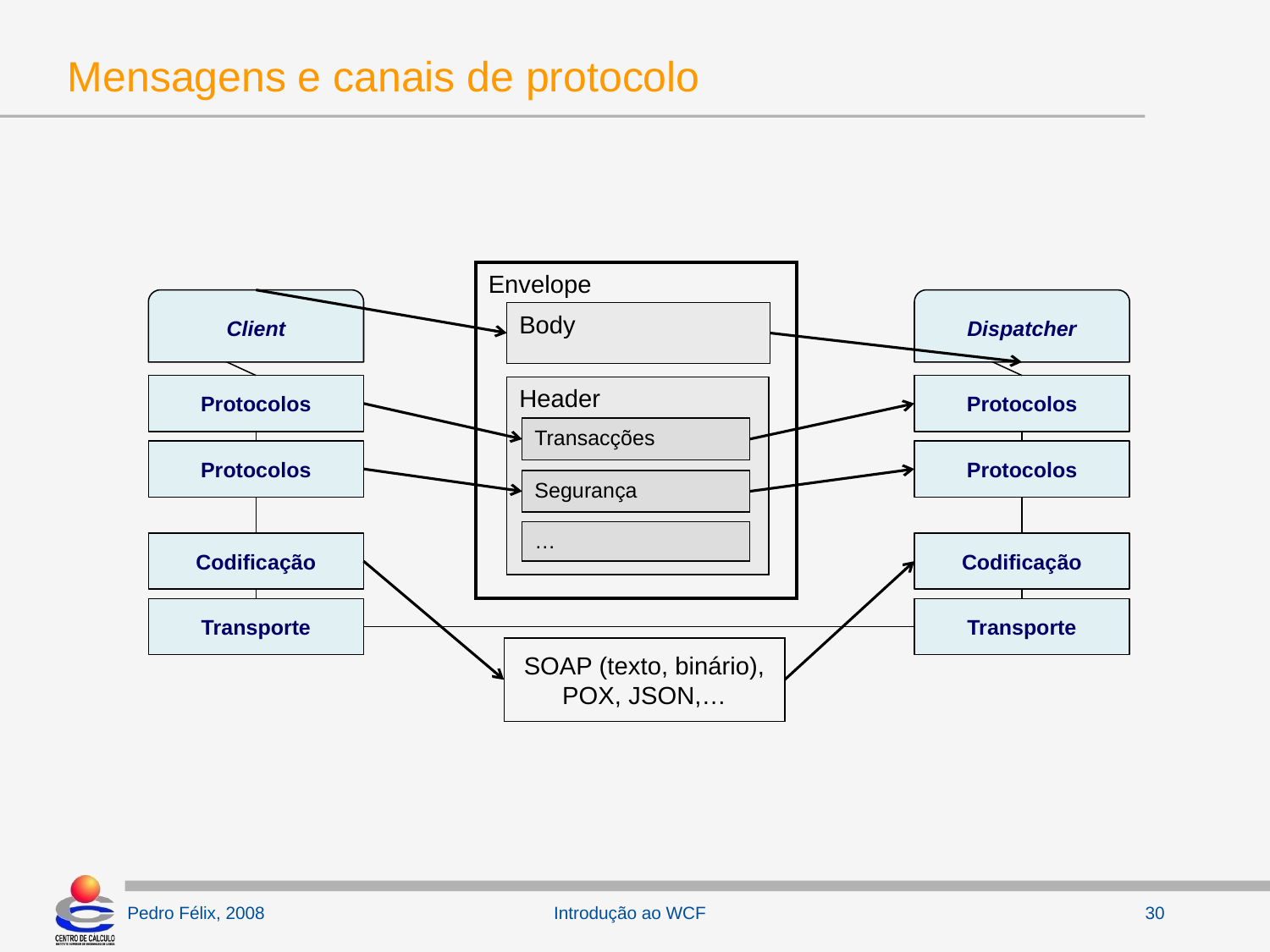

# Mensagens e canais de protocolo
Envelope
Client
Dispatcher
Body
Protocolos
Protocolos
Header
Transacções
Protocolos
Protocolos
Segurança
…
Codificação
Codificação
Transporte
Transporte
SOAP (texto, binário), POX, JSON,…
Introdução ao WCF
30